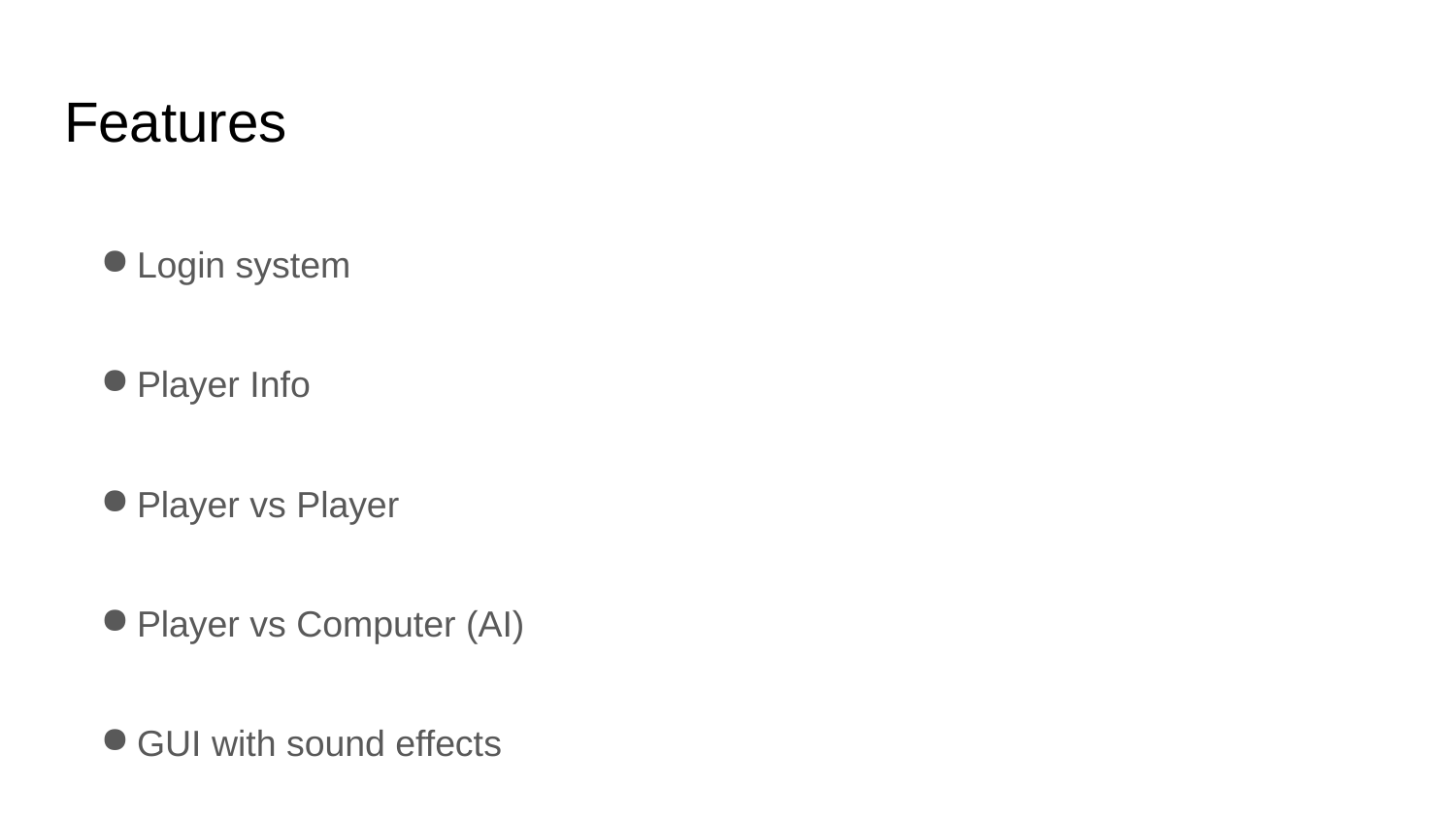

# Features
Login system
Player Info
Player vs Player
Player vs Computer (AI)
GUI with sound effects